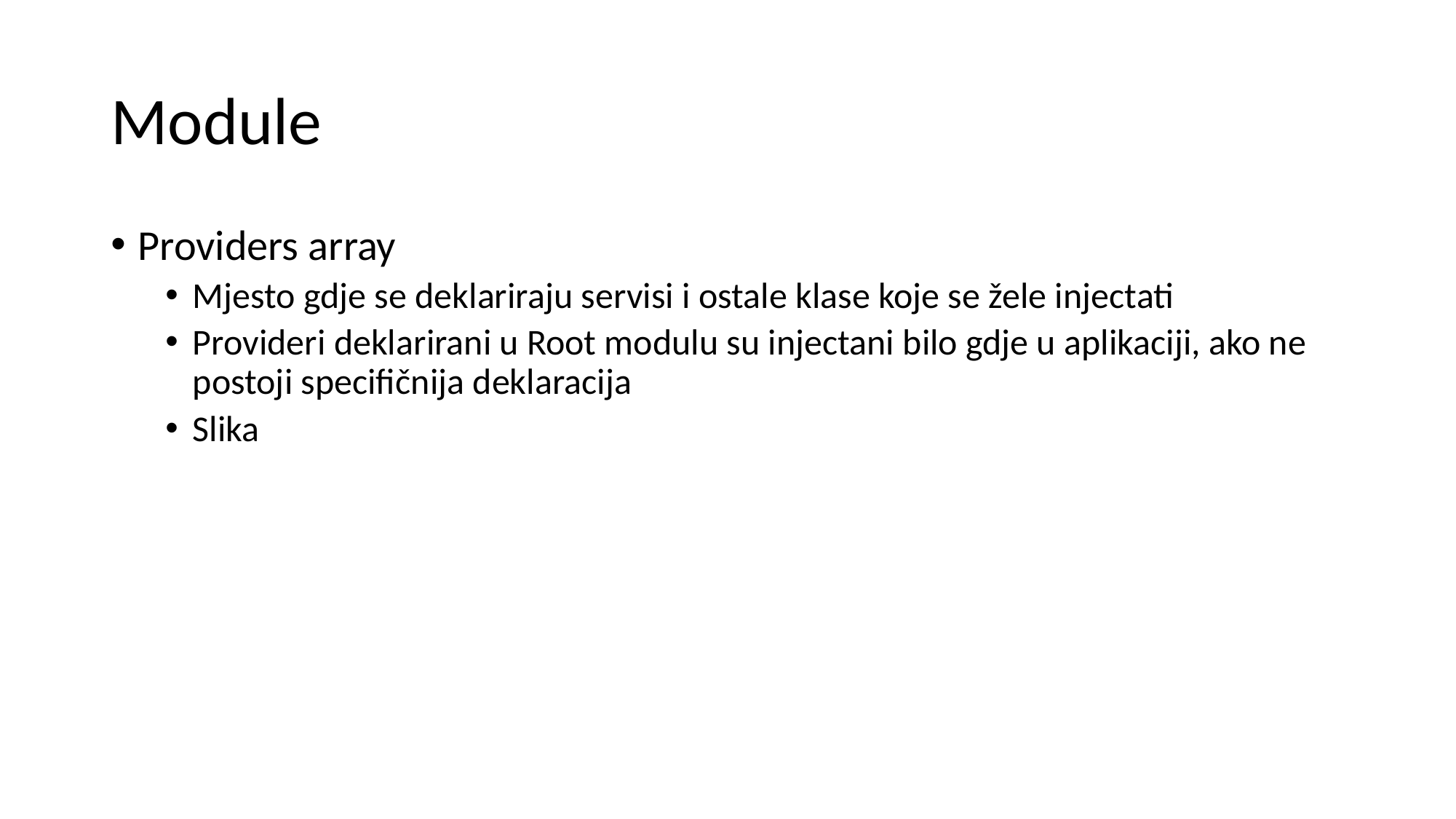

# Module
Providers array
Mjesto gdje se deklariraju servisi i ostale klase koje se žele injectati
Provideri deklarirani u Root modulu su injectani bilo gdje u aplikaciji, ako ne postoji specifičnija deklaracija
Slika